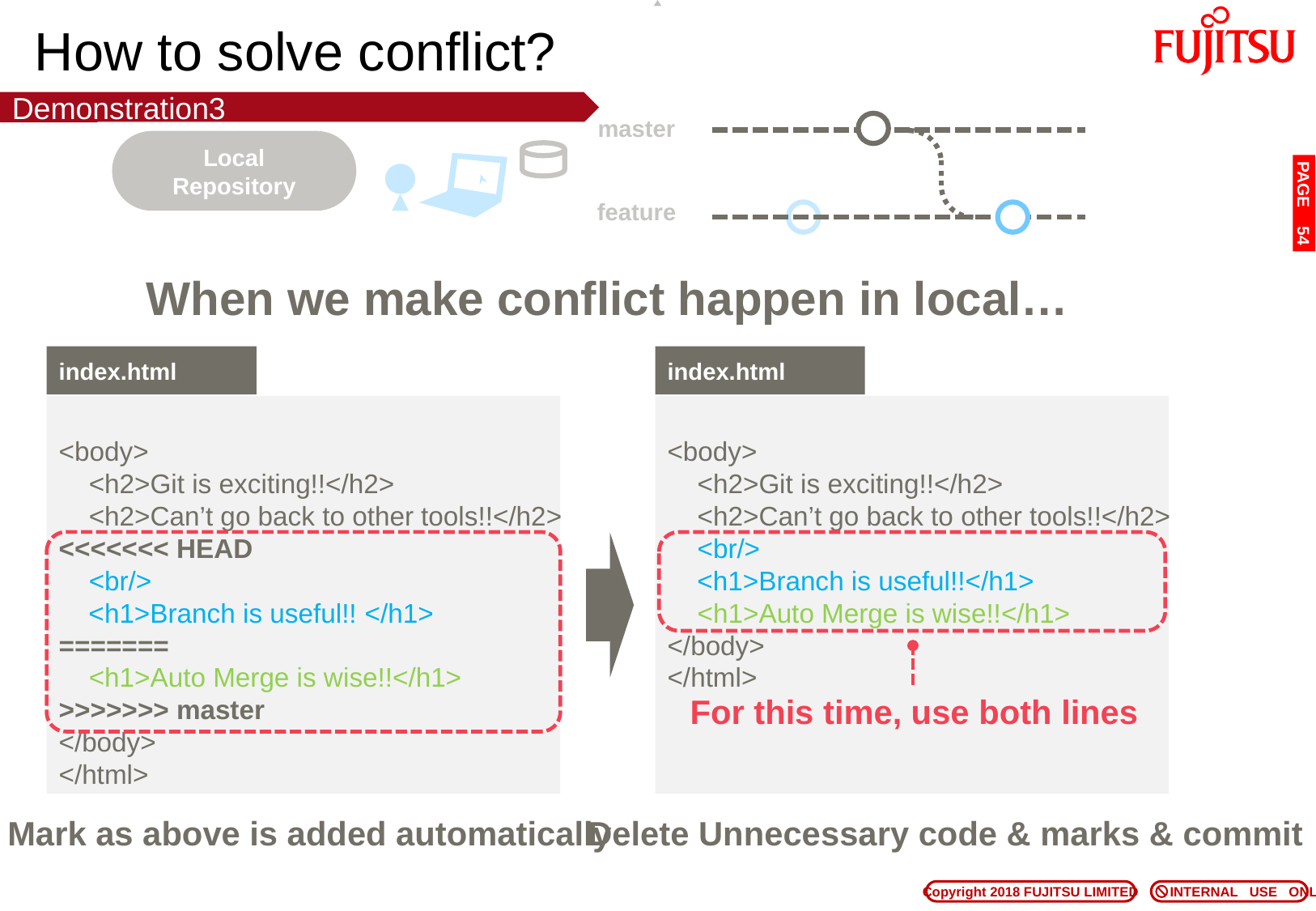

# How to solve conflict?
Demonstration3
master

Local
Repository

feature
PAGE    54

When we make conflict happen in local…
index.html
index.html

<body>
    <h2>Git is exciting!!</h2>
    <h2>Can’t go back to other tools!!</h2>
<<<<<<< HEAD
    <br/>
    <h1>Branch is useful!! </h1>
=======
    <h1>Auto Merge is wise!!</h1>
>>>>>>> master
</body>
</html>

<body>
    <h2>Git is exciting!!</h2>
    <h2>Can’t go back to other tools!!</h2>
    <br/>
    <h1>Branch is useful!!</h1>
    <h1>Auto Merge is wise!!</h1>
</body>
</html>

For this time, use both lines
Mark as above is added automatically
Delete Unnecessary code & marks & commit